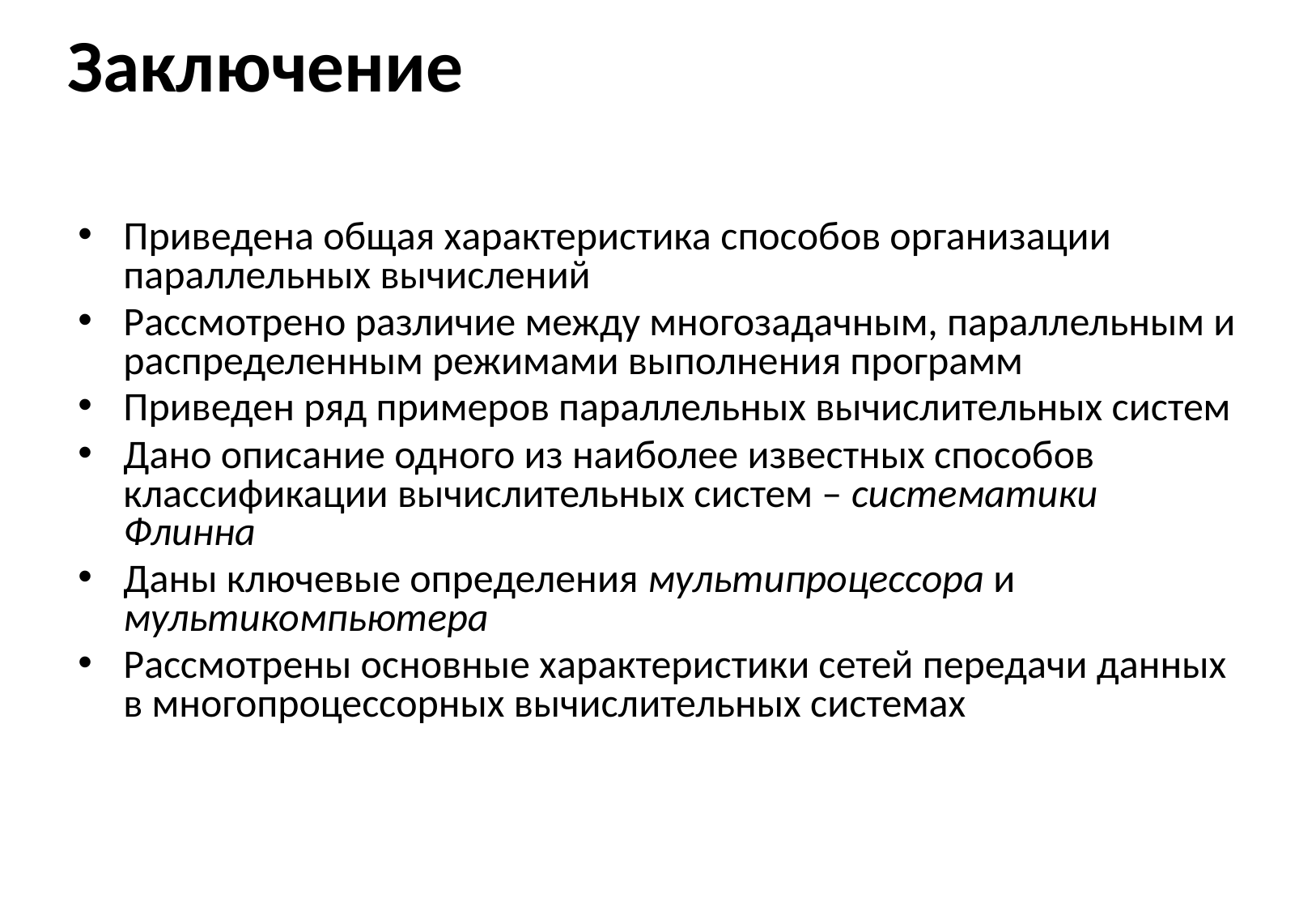

# Заключение
Приведена общая характеристика способов организации параллельных вычислений
Рассмотрено различие между многозадачным, параллельным и распределенным режимами выполнения программ
Приведен ряд примеров параллельных вычислительных систем
Дано описание одного из наиболее известных способов классификации вычислительных систем – систематики Флинна
Даны ключевые определения мультипроцессора и мультикомпьютера
Рассмотрены основные характеристики сетей передачи данных в многопроцессорных вычислительных системах